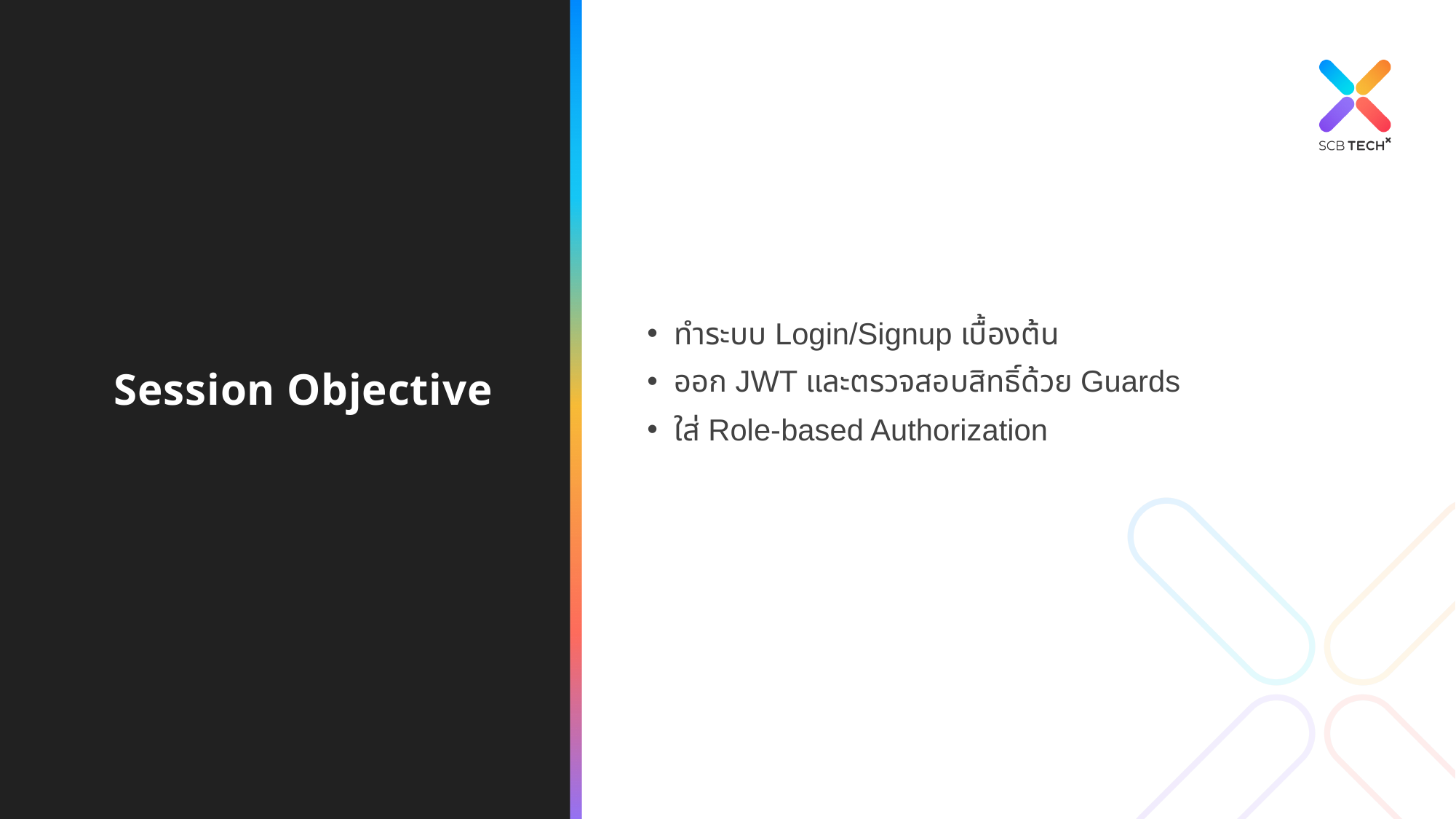

# Session Objective
ทำระบบ Login/Signup เบื้องต้น
ออก JWT และตรวจสอบสิทธิ์ด้วย Guards
ใส่ Role-based Authorization